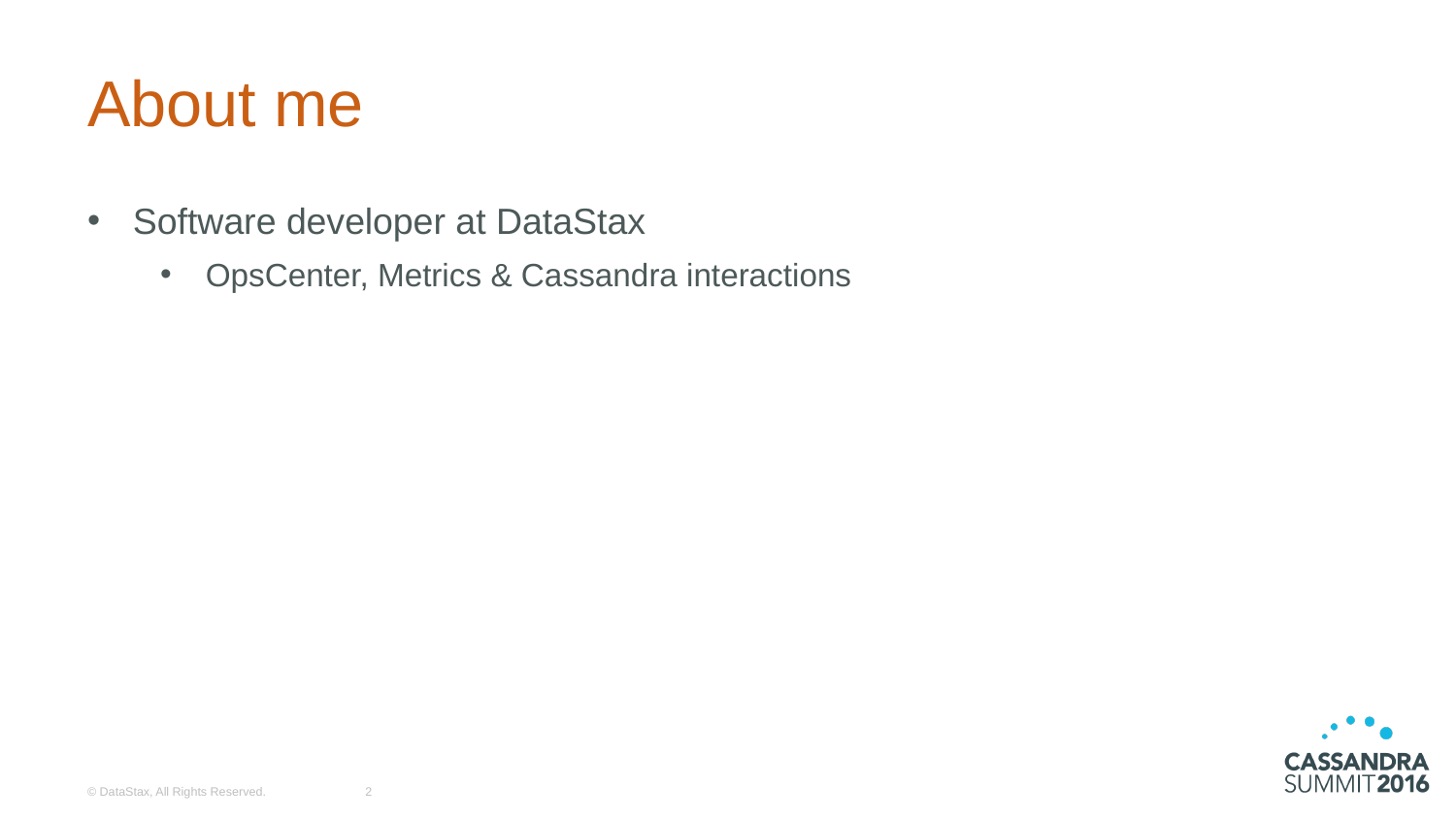

# About me
Software developer at DataStax
OpsCenter, Metrics & Cassandra interactions
© DataStax, All Rights Reserved.
2